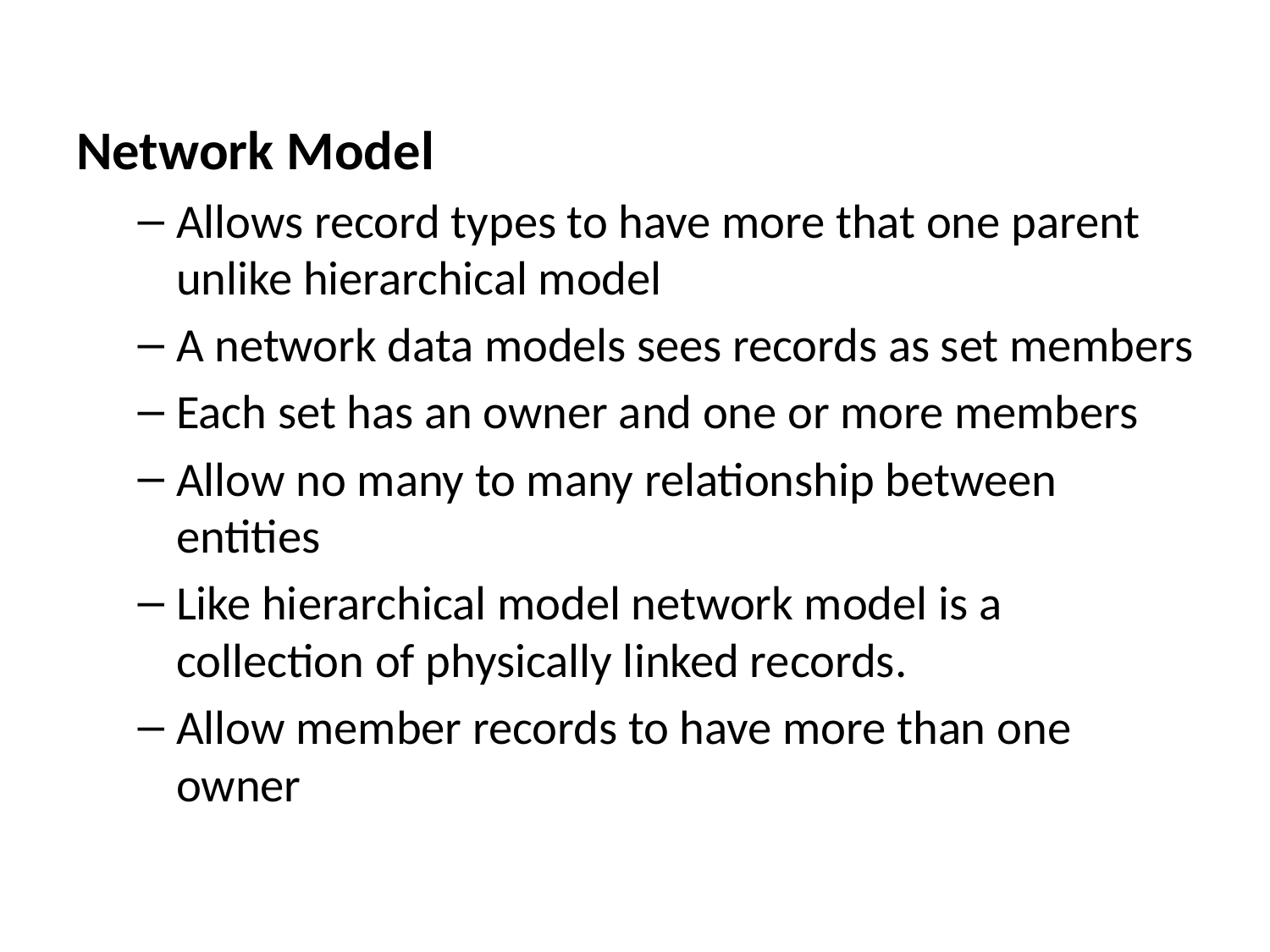

Network Model
Allows record types to have more that one parent unlike hierarchical model
A network data models sees records as set members
Each set has an owner and one or more members
Allow no many to many relationship between entities
Like hierarchical model network model is a collection of physically linked records.
Allow member records to have more than one owner